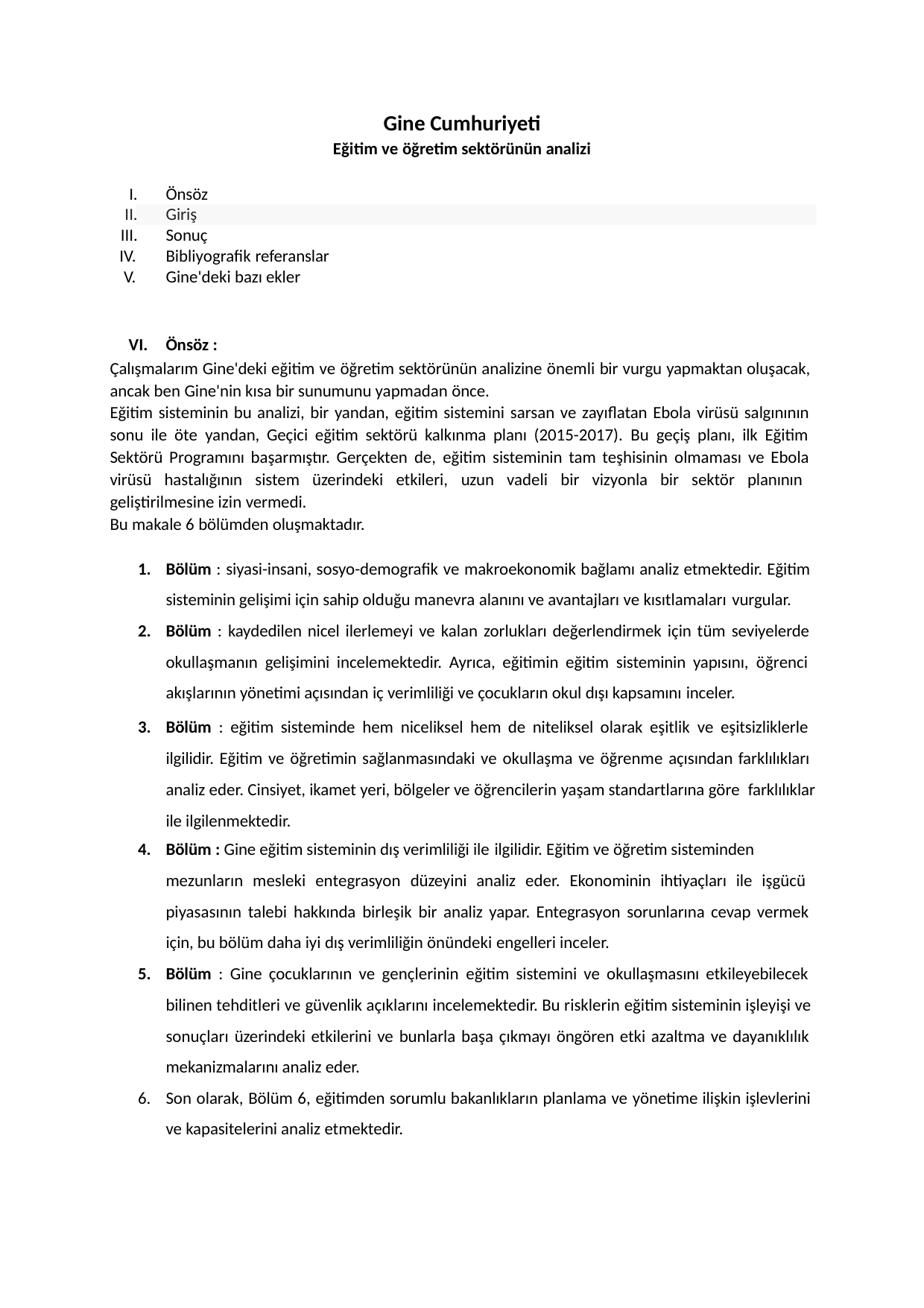

Gine Cumhuriyeti
Eğitim ve öğretim sektörünün analizi
Önsöz
Giriş
Sonuç
Bibliyografik referanslar
Gine'deki bazı ekler

Önsöz :
Çalışmalarım Gine'deki eğitim ve öğretim sektörünün analizine önemli bir vurgu yapmaktan oluşacak,  ancak ben Gine'nin kısa bir sunumunu yapmadan önce.
Eğitim sisteminin bu analizi, bir yandan, eğitim sistemini sarsan ve zayıflatan Ebola virüsü salgınının
sonu ile öte yandan, Geçici eğitim sektörü kalkınma planı (2015-2017). Bu geçiş planı, ilk Eğitim  Sektörü Programını başarmıştır. Gerçekten de, eğitim sisteminin tam teşhisinin olmaması ve Ebola  virüsü hastalığının sistem üzerindeki etkileri, uzun vadeli bir vizyonla bir sektör planının  geliştirilmesine izin vermedi.
Bu makale 6 bölümden oluşmaktadır.
Bölüm : siyasi-insani, sosyo-demografik ve makroekonomik bağlamı analiz etmektedir. Eğitim  sisteminin gelişimi için sahip olduğu manevra alanını ve avantajları ve kısıtlamaları vurgular.
Bölüm : kaydedilen nicel ilerlemeyi ve kalan zorlukları değerlendirmek için tüm seviyelerde  okullaşmanın gelişimini incelemektedir. Ayrıca, eğitimin eğitim sisteminin yapısını, öğrenci  akışlarının yönetimi açısından iç verimliliği ve çocukların okul dışı kapsamını inceler.
Bölüm : eğitim sisteminde hem niceliksel hem de niteliksel olarak eşitlik ve eşitsizliklerle  ilgilidir. Eğitim ve öğretimin sağlanmasındaki ve okullaşma ve öğrenme açısından farklılıkları  analiz eder. Cinsiyet, ikamet yeri, bölgeler ve öğrencilerin yaşam standartlarına göre  farklılıklar ile ilgilenmektedir.
Bölüm : Gine eğitim sisteminin dış verimliliği ile ilgilidir. Eğitim ve öğretim sisteminden
mezunların mesleki entegrasyon düzeyini analiz eder. Ekonominin ihtiyaçları ile işgücü  piyasasının talebi hakkında birleşik bir analiz yapar. Entegrasyon sorunlarına cevap vermek  için, bu bölüm daha iyi dış verimliliğin önündeki engelleri inceler.
Bölüm : Gine çocuklarının ve gençlerinin eğitim sistemini ve okullaşmasını etkileyebilecek  bilinen tehditleri ve güvenlik açıklarını incelemektedir. Bu risklerin eğitim sisteminin işleyişi ve  sonuçları üzerindeki etkilerini ve bunlarla başa çıkmayı öngören etki azaltma ve dayanıklılık  mekanizmalarını analiz eder.
Son olarak, Bölüm 6, eğitimden sorumlu bakanlıkların planlama ve yönetime ilişkin işlevlerini  ve kapasitelerini analiz etmektedir.